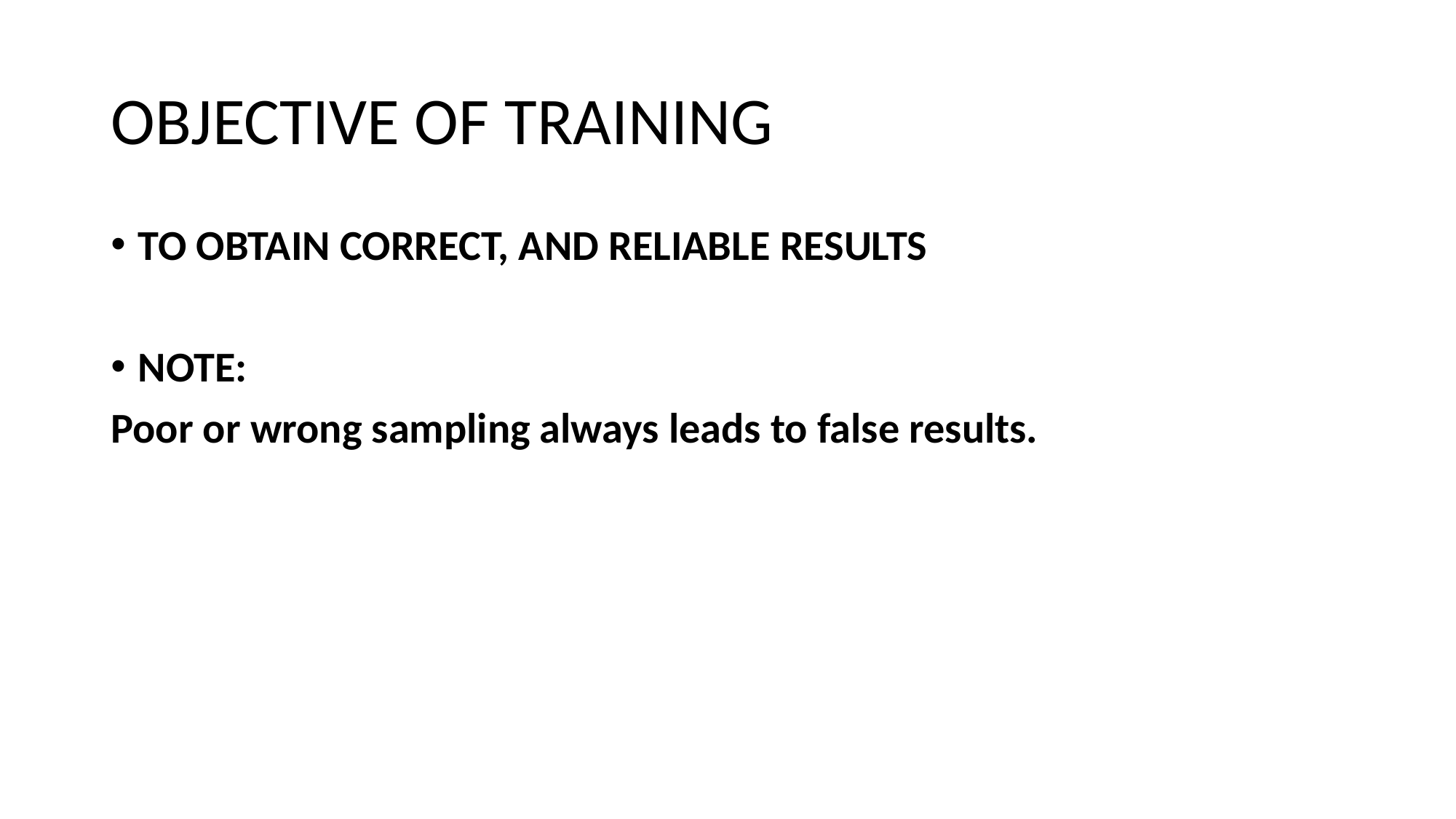

# OBJECTIVE OF TRAINING
TO OBTAIN CORRECT, AND RELIABLE RESULTS

NOTE:
Poor or wrong sampling always leads to false results.